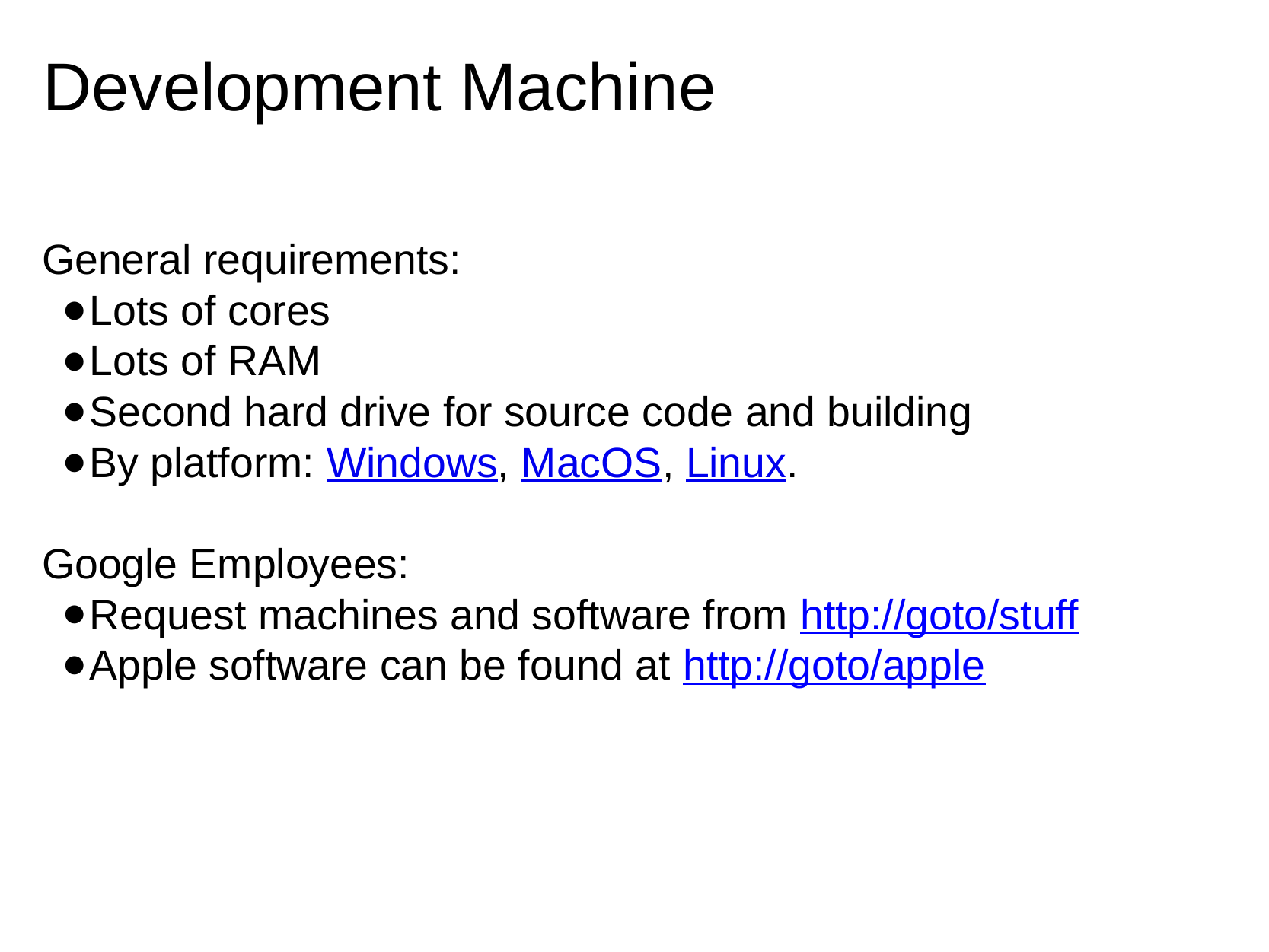

# Development Machine
General requirements:
Lots of cores
Lots of RAM
Second hard drive for source code and building
By platform: Windows, MacOS, Linux.

Google Employees:
Request machines and software from http://goto/stuff
Apple software can be found at http://goto/apple